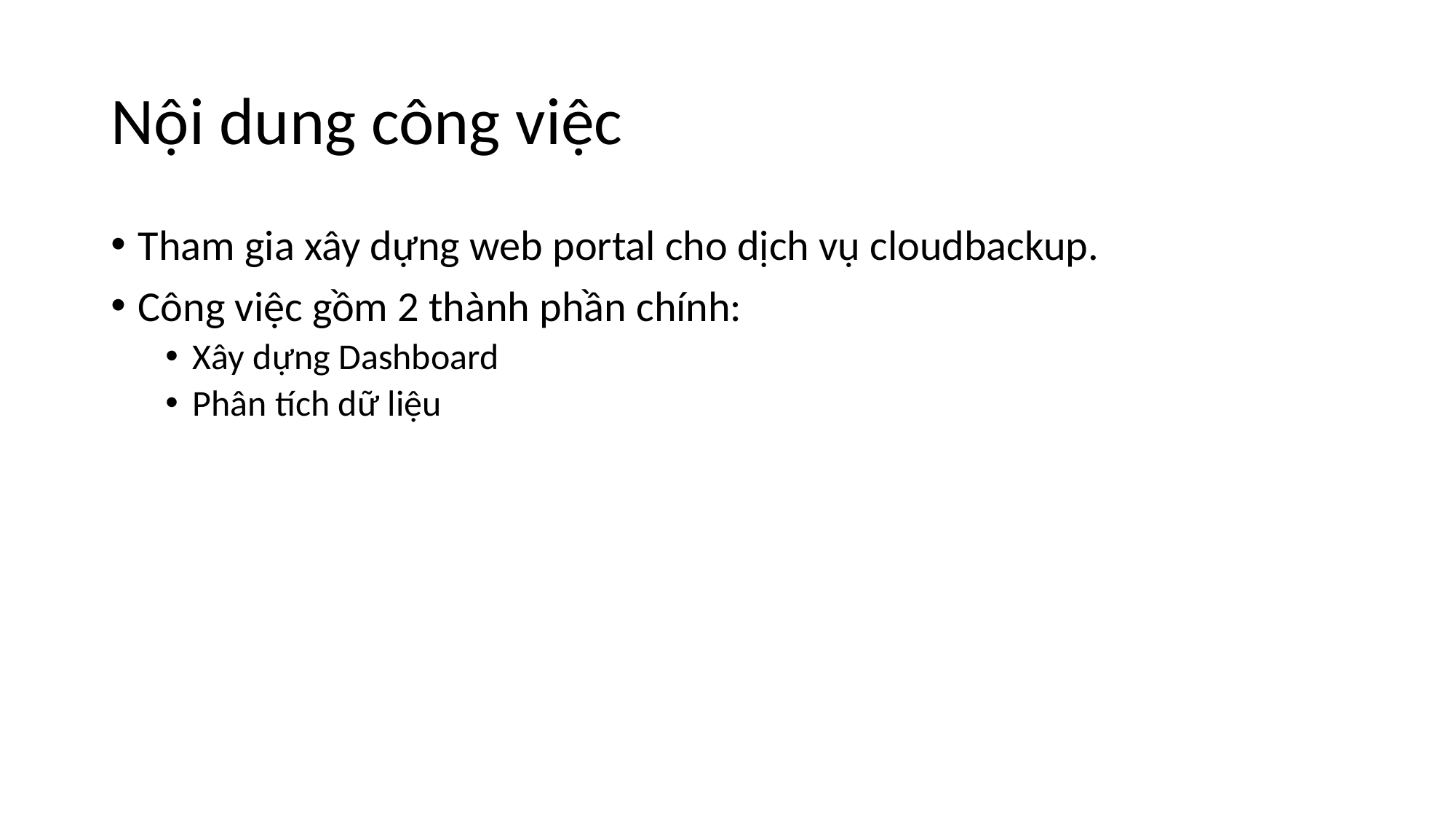

# Nội dung công việc
Tham gia xây dựng web portal cho dịch vụ cloudbackup.
Công việc gồm 2 thành phần chính:
Xây dựng Dashboard
Phân tích dữ liệu